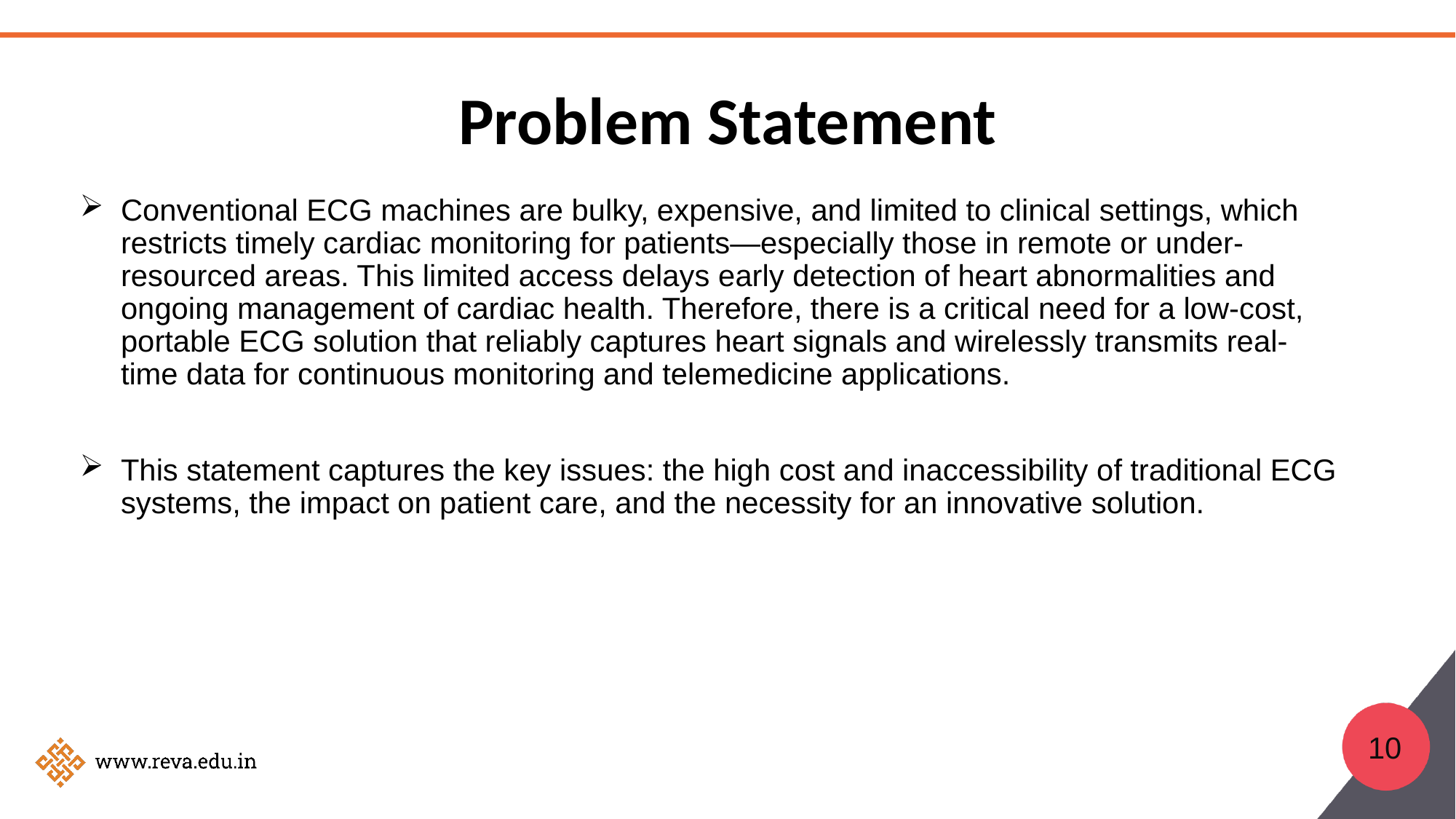

# Problem Statement
Conventional ECG machines are bulky, expensive, and limited to clinical settings, which restricts timely cardiac monitoring for patients—especially those in remote or under-resourced areas. This limited access delays early detection of heart abnormalities and ongoing management of cardiac health. Therefore, there is a critical need for a low-cost, portable ECG solution that reliably captures heart signals and wirelessly transmits real-time data for continuous monitoring and telemedicine applications.

This statement captures the key issues: the high cost and inaccessibility of traditional ECG systems, the impact on patient care, and the necessity for an innovative solution.

10